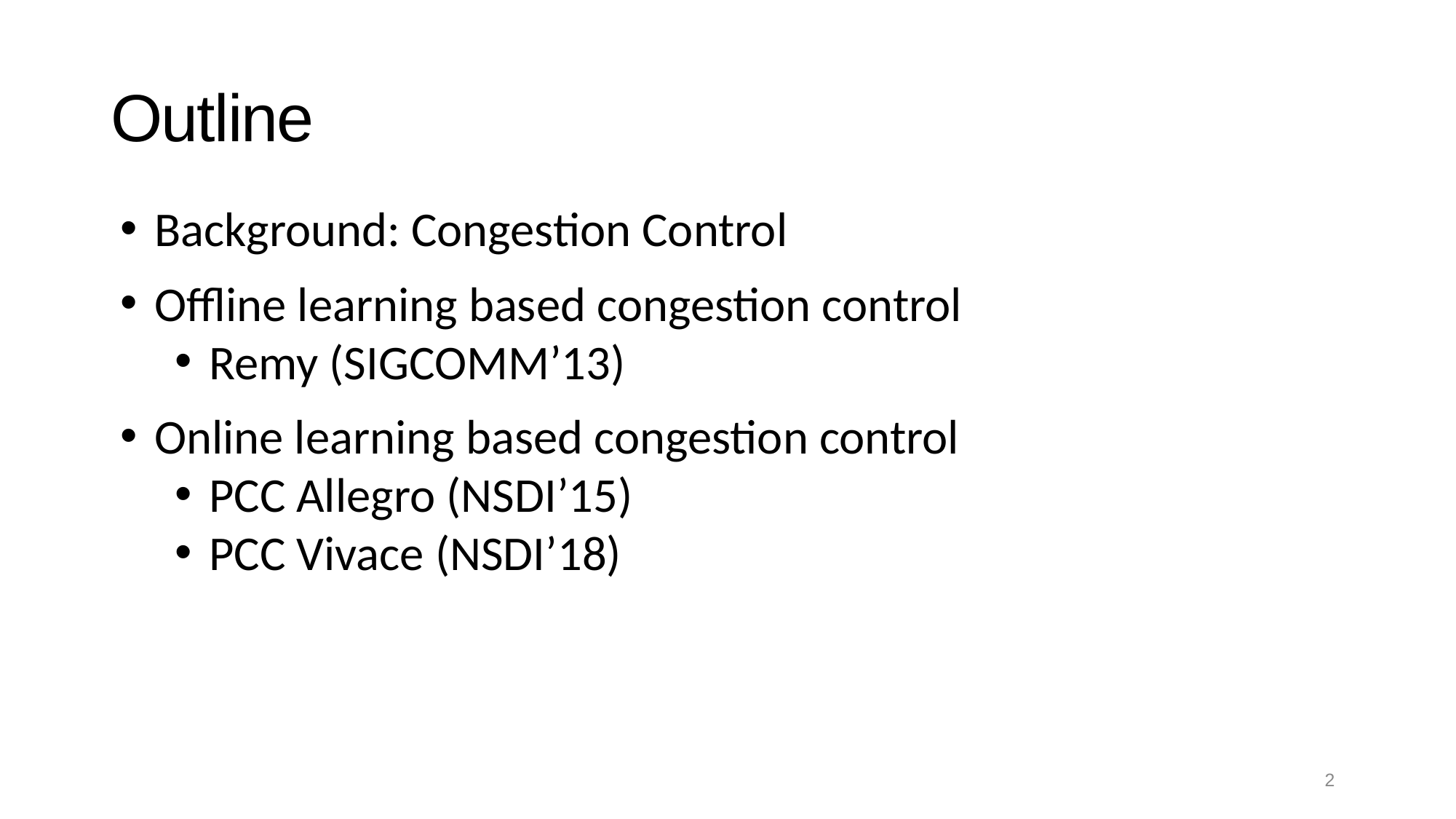

# Outline
Background: Congestion Control

Offline learning based congestion control
Remy (SIGCOMM’13)

Online learning based congestion control
PCC Allegro (NSDI’15)
PCC Vivace (NSDI’18)
2